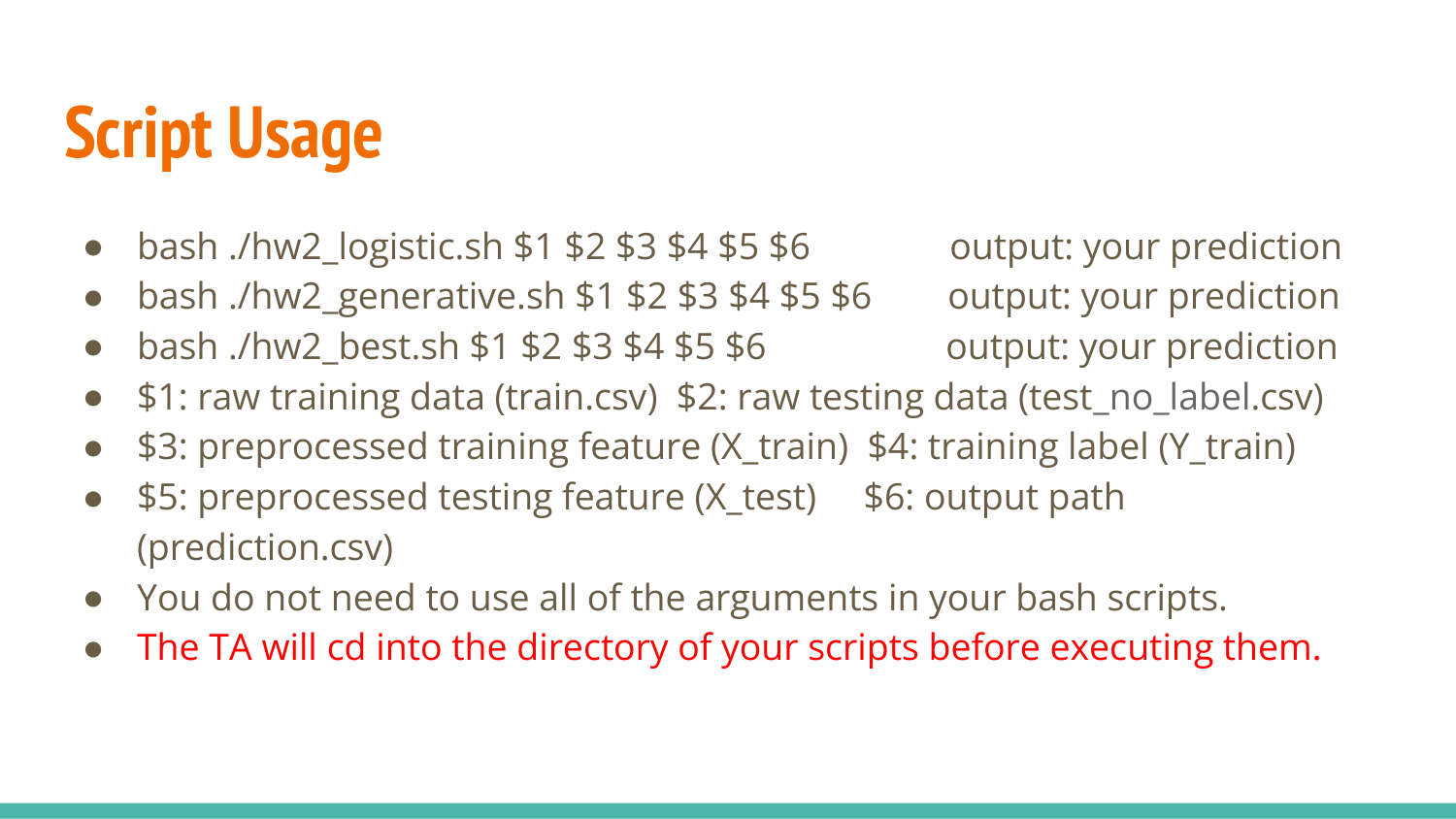

# Script Usage
bash ./hw2_logistic.sh $1 $2 $3 $4 $5 $6	         output: your prediction
bash ./hw2_generative.sh $1 $2 $3 $4 $5 $6        output: your prediction
bash ./hw2_best.sh $1 $2 $3 $4 $5 $6                   output: your prediction
$1: raw training data (train.csv)  $2: raw testing data (test_no_label.csv)
$3: preprocessed training feature (X_train)  $4: training label (Y_train)
$5: preprocessed testing feature (X_test)     $6: output path (prediction.csv)
You do not need to use all of the arguments in your bash scripts.
The TA will cd into the directory of your scripts before executing them.